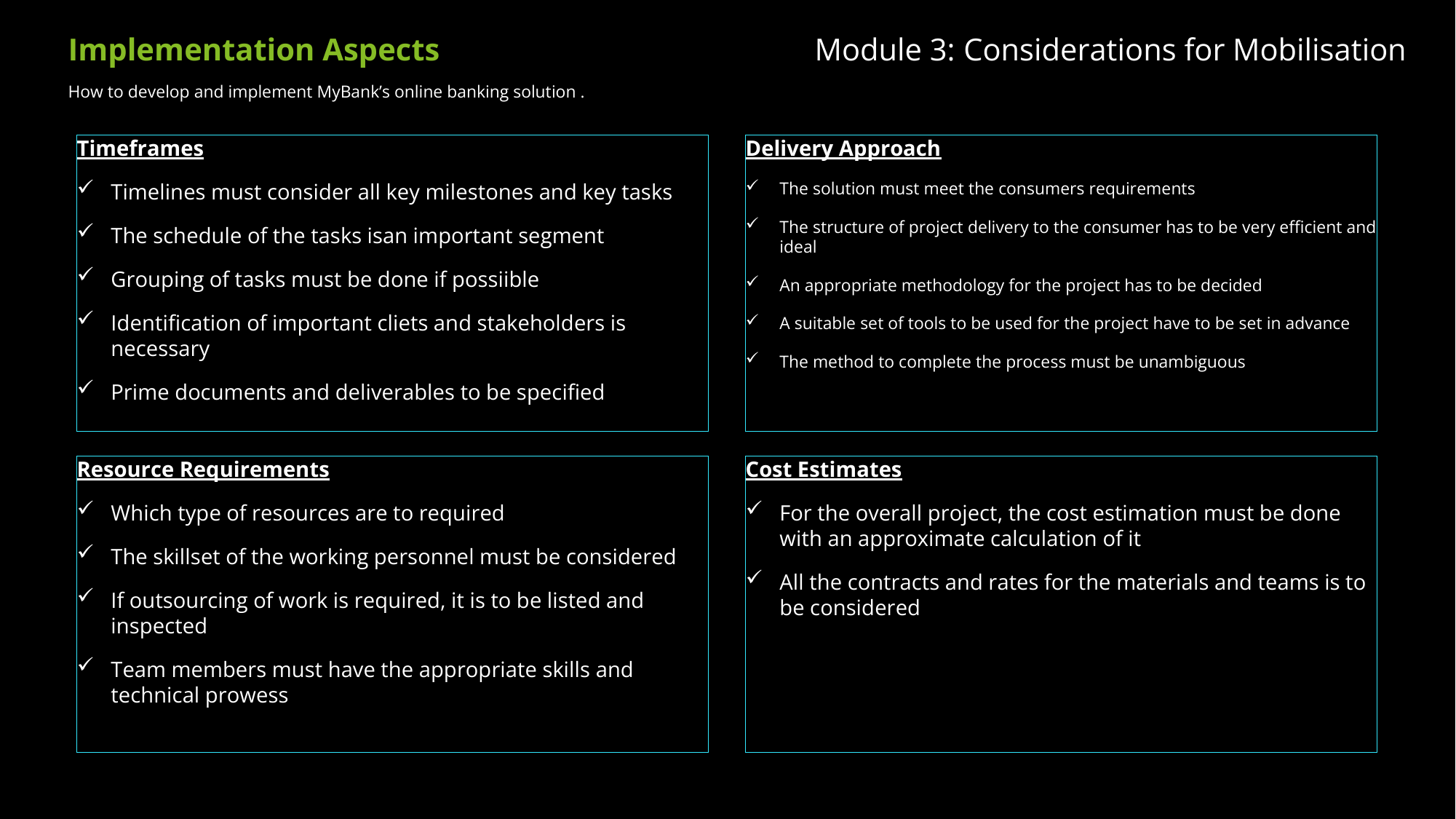

# Implementation Aspects                                                Module 3: Considerations for Mobilisation

How to develop and implement MyBank’s online banking solution .
Timeframes
Timelines must consider all key milestones and key tasks
The schedule of the tasks isan important segment
Grouping of tasks must be done if possiible
Identification of important cliets and stakeholders is necessary
Prime documents and deliverables to be specified
Delivery Approach
The solution must meet the consumers requirements
The structure of project delivery to the consumer has to be very efficient and ideal
An appropriate methodology for the project has to be decided
A suitable set of tools to be used for the project have to be set in advance
The method to complete the process must be unambiguous

Resource Requirements
Which type of resources are to required
The skillset of the working personnel must be considered
If outsourcing of work is required, it is to be listed and inspected
Team members must have the appropriate skills and technical prowess

Cost Estimates
For the overall project, the cost estimation must be done with an approximate calculation of it
All the contracts and rates for the materials and teams is to be considered